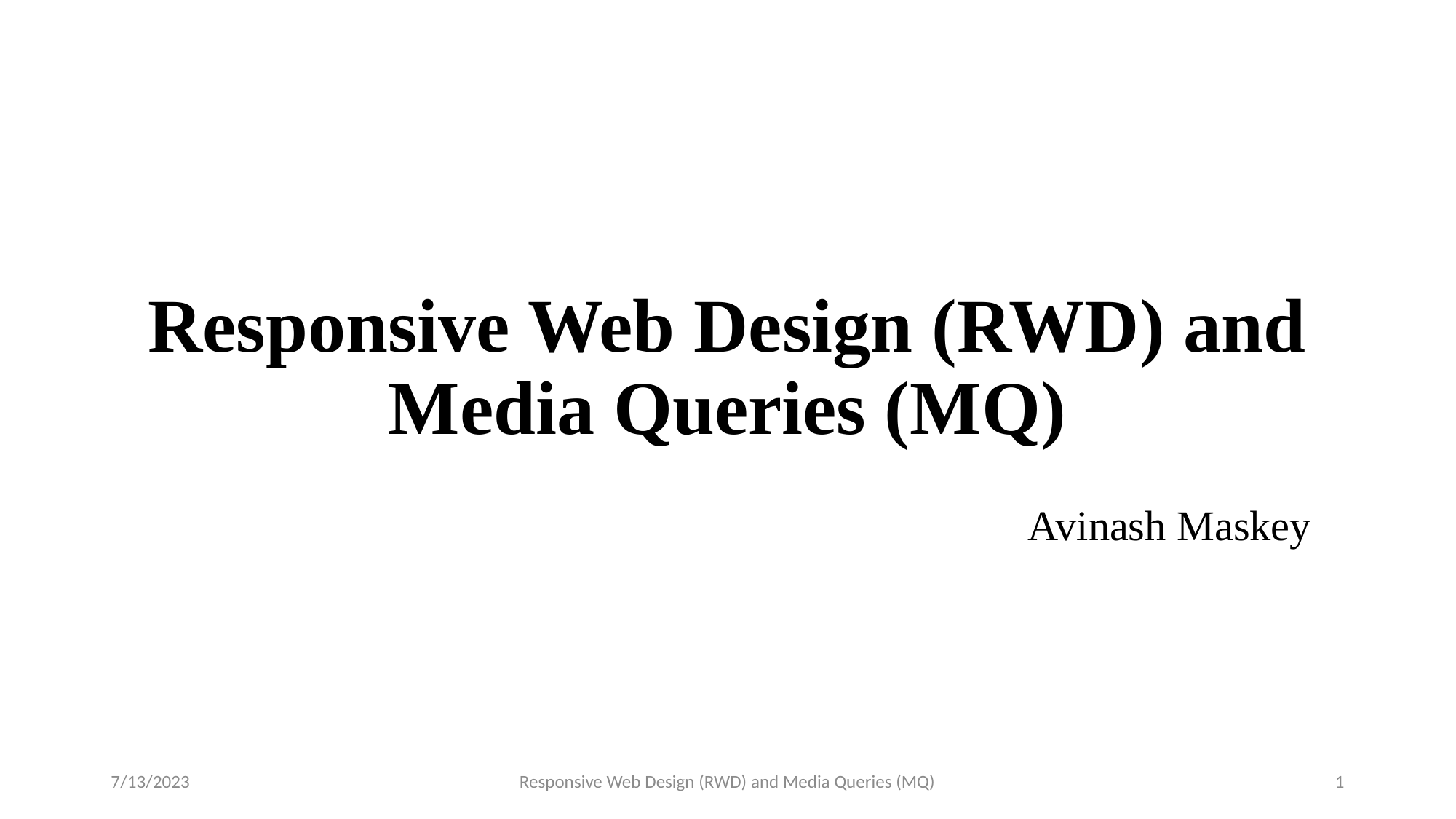

# Responsive Web Design (RWD) and Media Queries (MQ)
Avinash Maskey
7/13/2023
Responsive Web Design (RWD) and Media Queries (MQ)
1